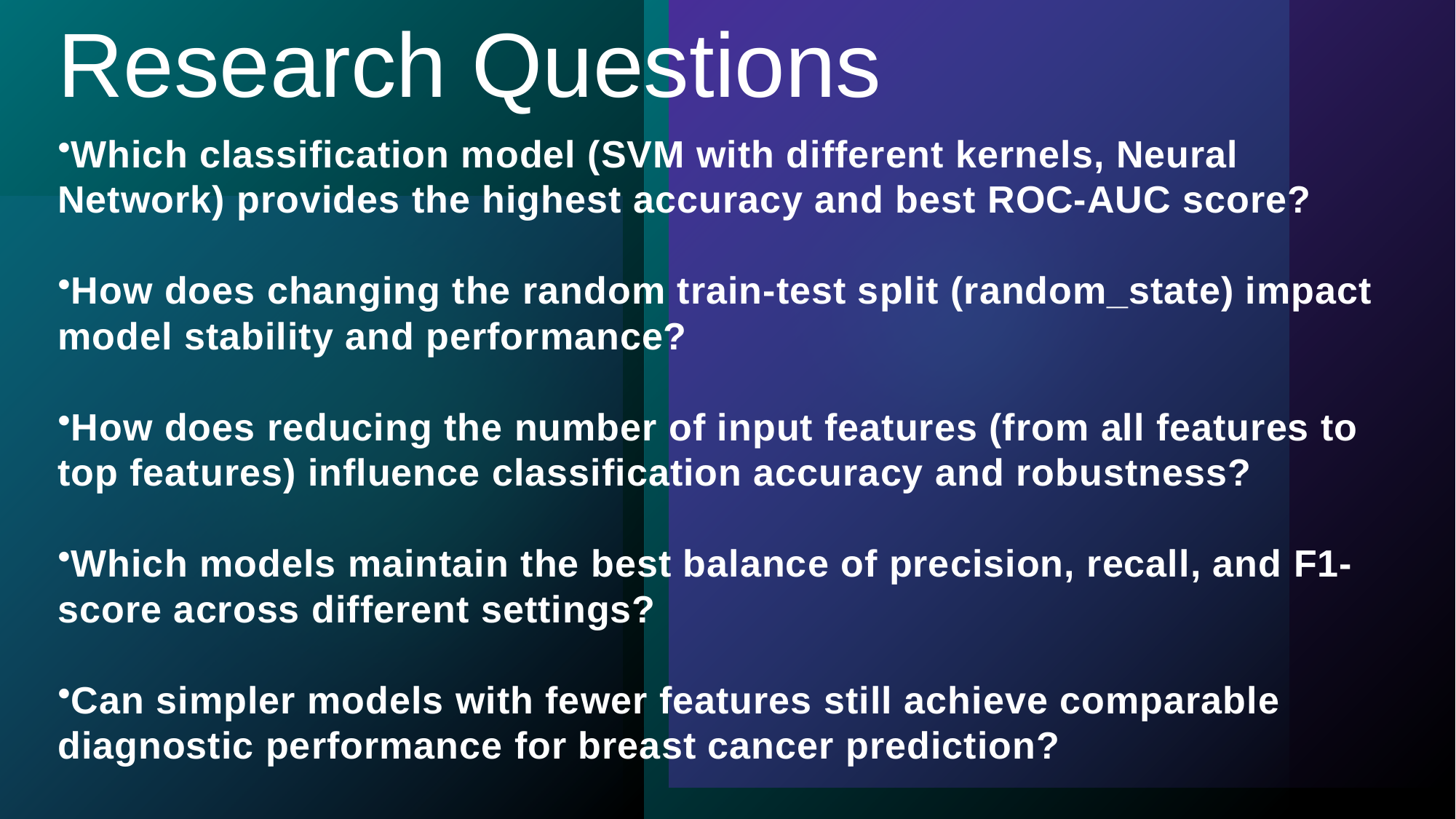

# Research Questions
Which classification model (SVM with different kernels, Neural Network) provides the highest accuracy and best ROC-AUC score?

How does changing the random train-test split (random_state) impact model stability and performance?

How does reducing the number of input features (from all features to top features) influence classification accuracy and robustness?

Which models maintain the best balance of precision, recall, and F1-score across different settings?

Can simpler models with fewer features still achieve comparable diagnostic performance for breast cancer prediction?